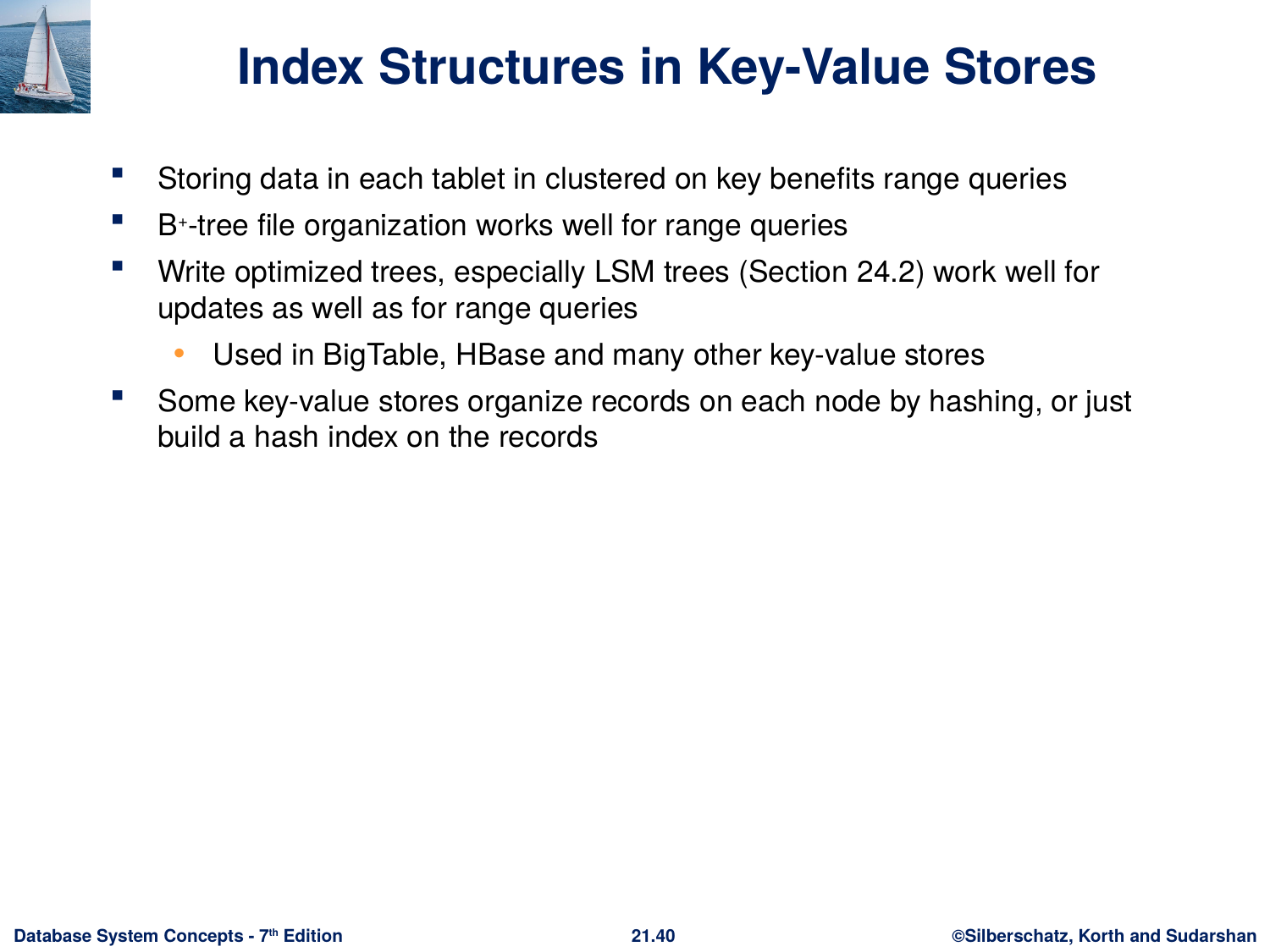

# Index Structures in Key-Value Stores
Storing data in each tablet in clustered on key benefits range queries
B+-tree file organization works well for range queries
Write optimized trees, especially LSM trees (Section 24.2) work well for updates as well as for range queries
Used in BigTable, HBase and many other key-value stores
Some key-value stores organize records on each node by hashing, or just build a hash index on the records